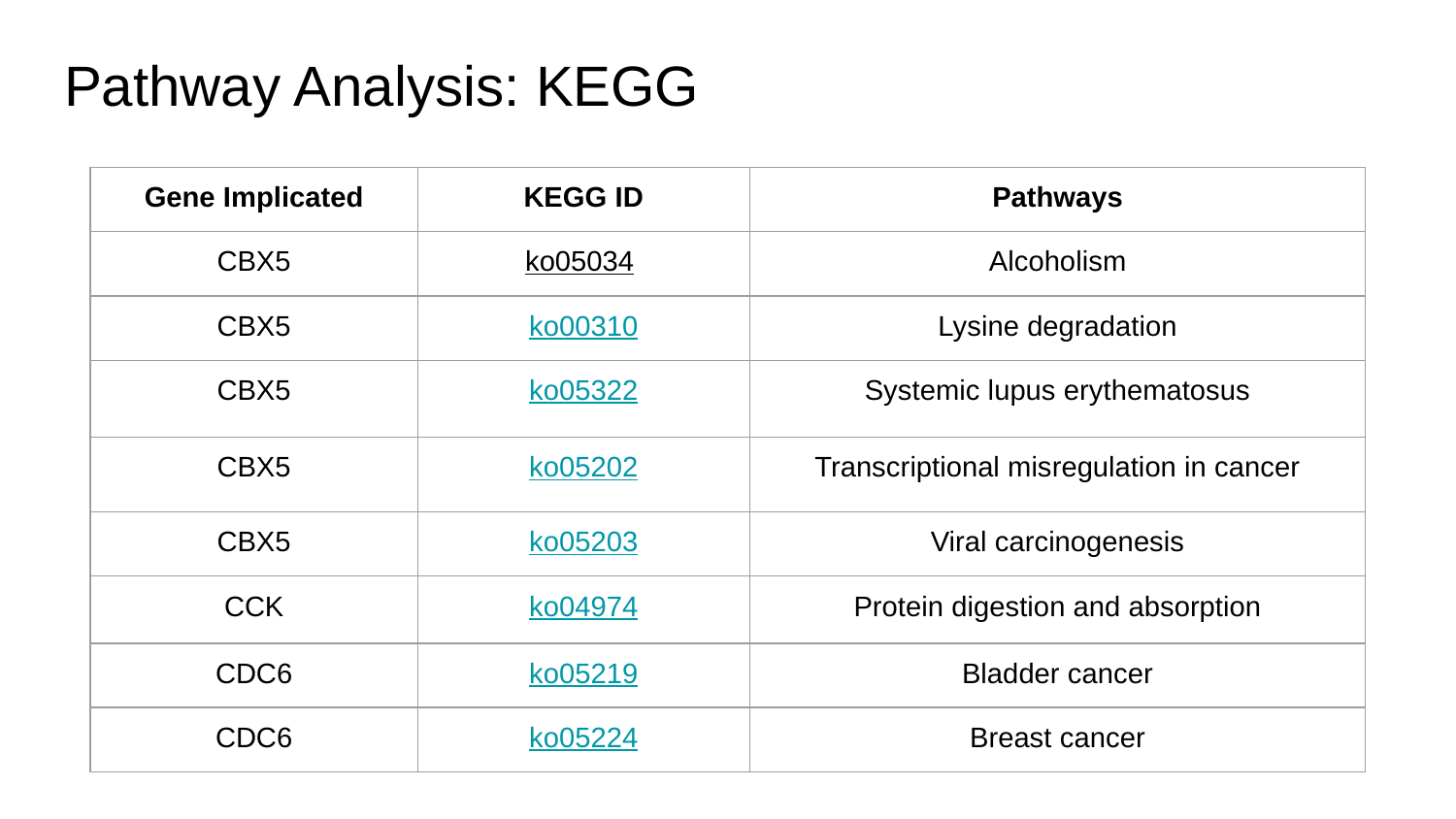

# Pathway Analysis: KEGG
| Gene Implicated | KEGG ID | Pathways |
| --- | --- | --- |
| CBX5 | ko05034 | Alcoholism |
| CBX5 | ko00310 | Lysine degradation |
| CBX5 | ko05322 | Systemic lupus erythematosus |
| CBX5 | ko05202 | Transcriptional misregulation in cancer |
| CBX5 | ko05203 | Viral carcinogenesis |
| CCK | ko04974 | Protein digestion and absorption |
| CDC6 | ko05219 | Bladder cancer |
| CDC6 | ko05224 | Breast cancer |